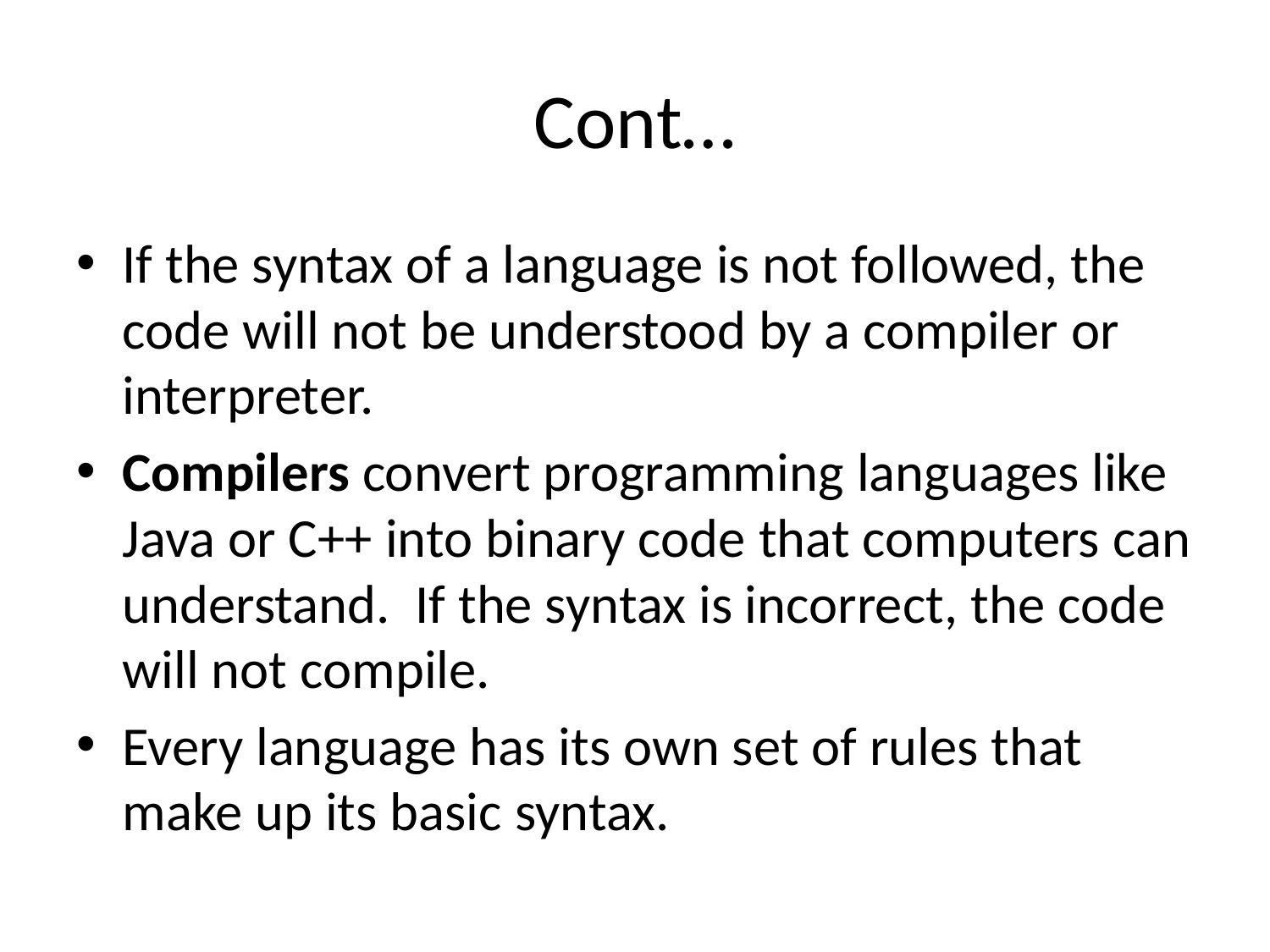

# Cont…
If the syntax of a language is not followed, the code will not be understood by a compiler or interpreter.
Compilers convert programming languages like  Java or C++ into binary code that computers can understand.  If the syntax is incorrect, the code will not compile.
Every language has its own set of rules that make up its basic syntax.